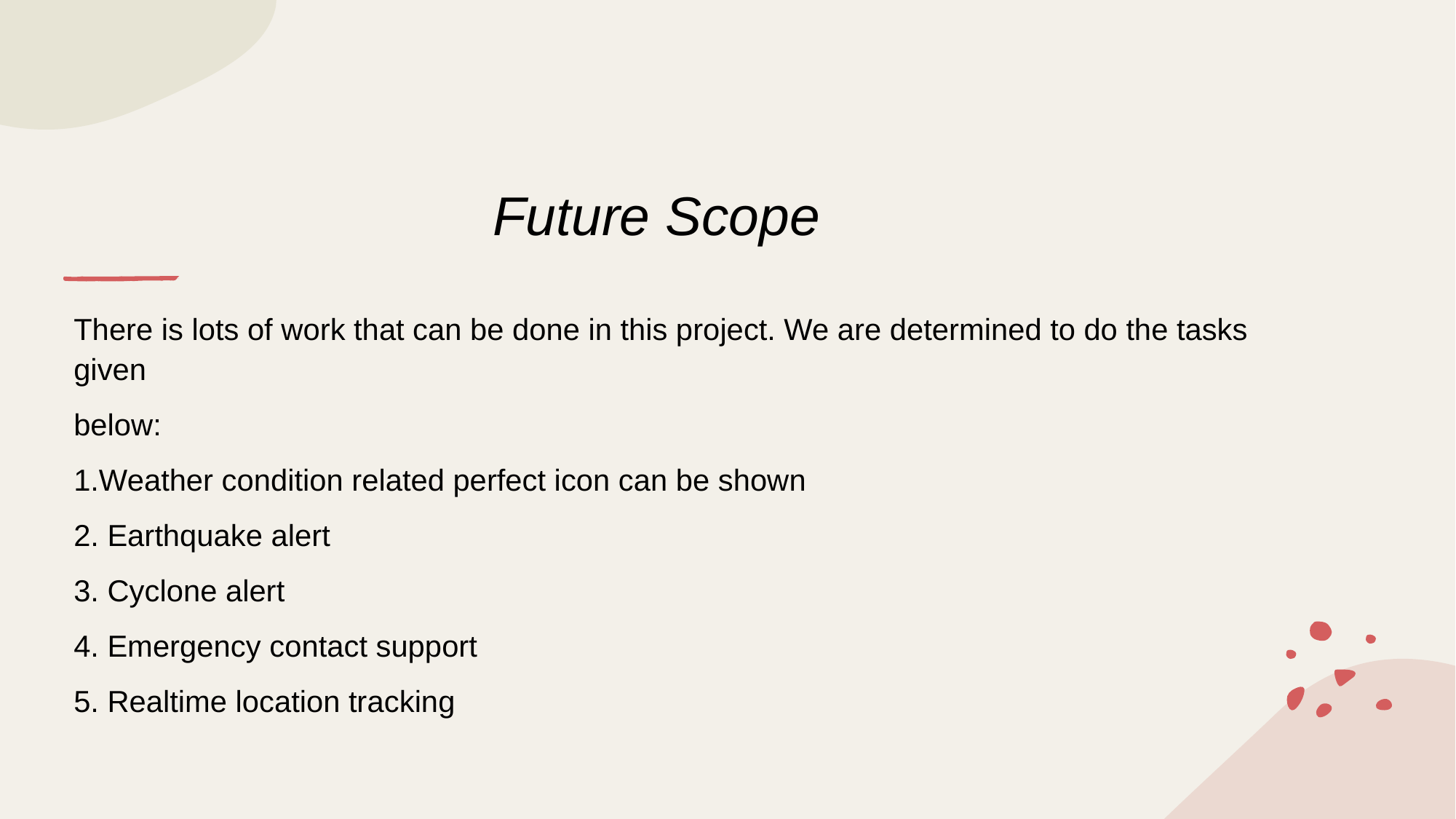

# Future Scope
There is lots of work that can be done in this project. We are determined to do the tasks given
below:
1.Weather condition related perfect icon can be shown
2. Earthquake alert
3. Cyclone alert
4. Emergency contact support
5. Realtime location tracking